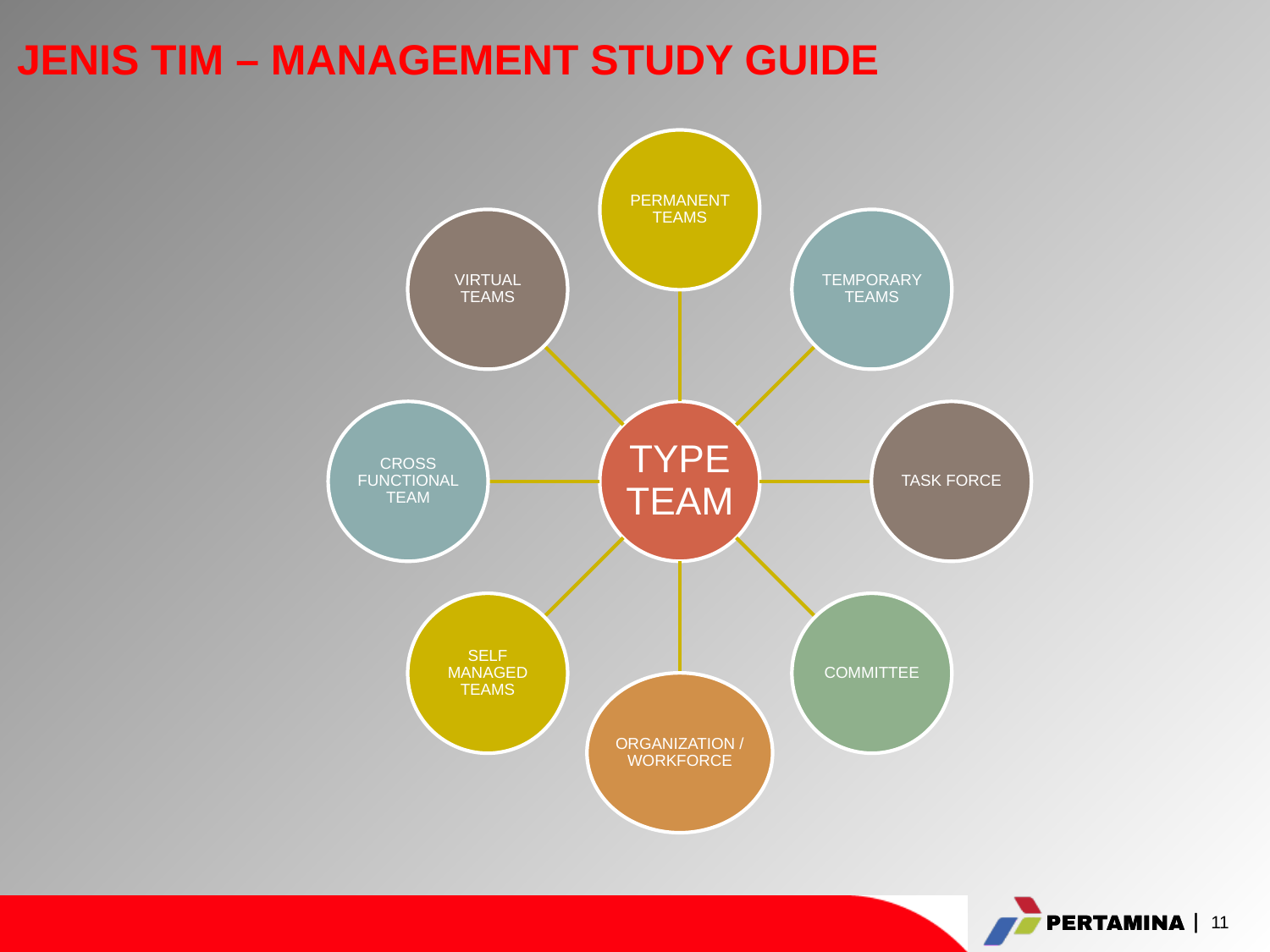

# JENIS TIM – MANAGEMENT STUDY GUIDE
TYPE TEAM

PERMANENT TEAMS

TEMPORARY TEAMS

TASK FORCE

COMMITTEE

ORGANIZATION /WORKFORCE

SELF MANAGED TEAMS

CROSS FUNCTIONAL TEAM

VIRTUAL TEAMS
11